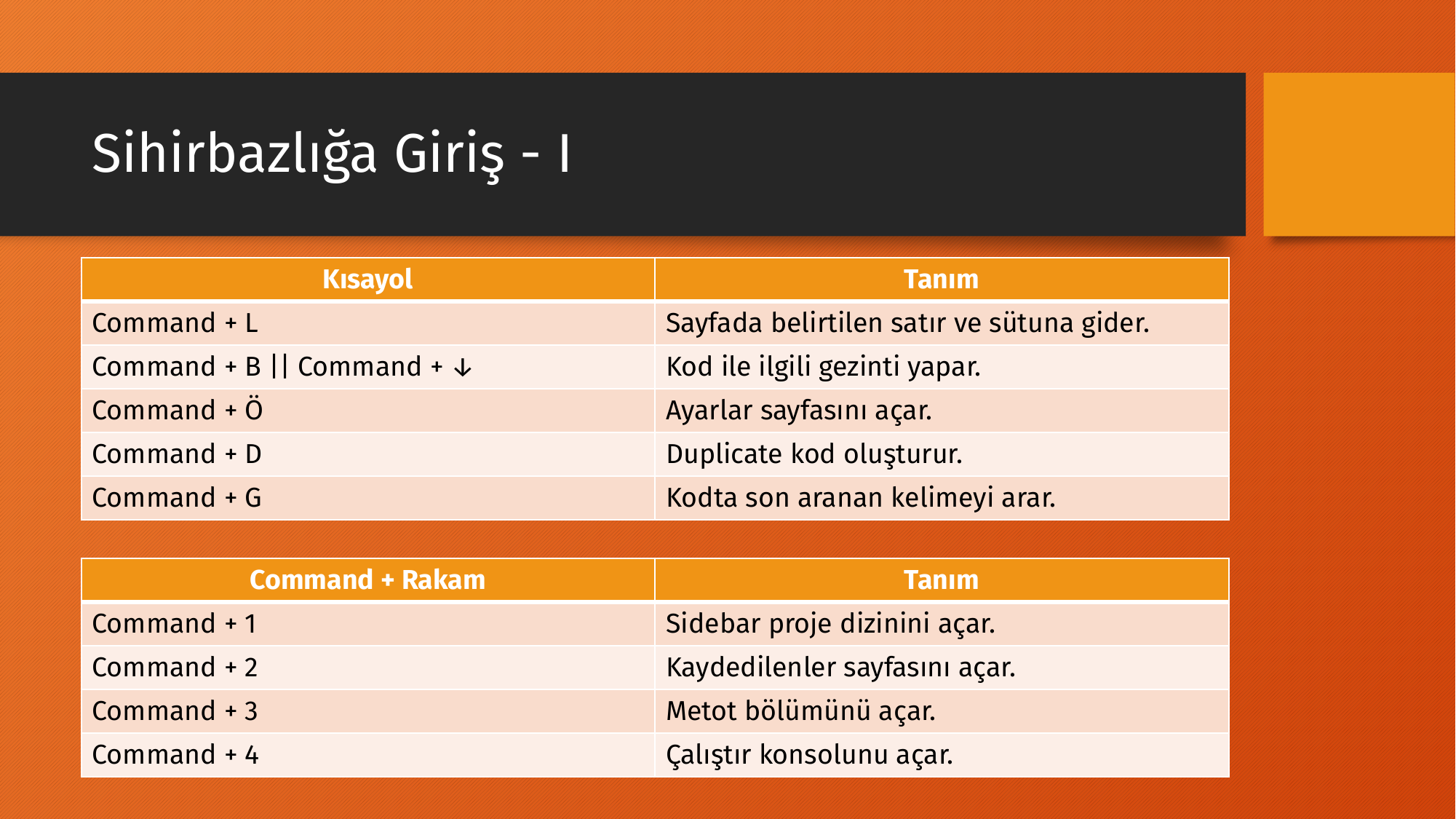

# Sihirbazlığa Giriş - I
| Kısayol | Tanım |
| --- | --- |
| Command + L | Sayfada belirtilen satır ve sütuna gider. |
| Command + B || Command + ↓ | Kod ile ilgili gezinti yapar. |
| Command + Ö | Ayarlar sayfasını açar. |
| Command + D | Duplicate kod oluşturur. |
| Command + G | Kodta son aranan kelimeyi arar. |

| Command + Rakam | Tanım |
| --- | --- |
| Command + 1 | Sidebar proje dizinini açar. |
| Command + 2 | Kaydedilenler sayfasını açar. |
| Command + 3 | Metot bölümünü açar. |
| Command + 4 | Çalıştır konsolunu açar. |